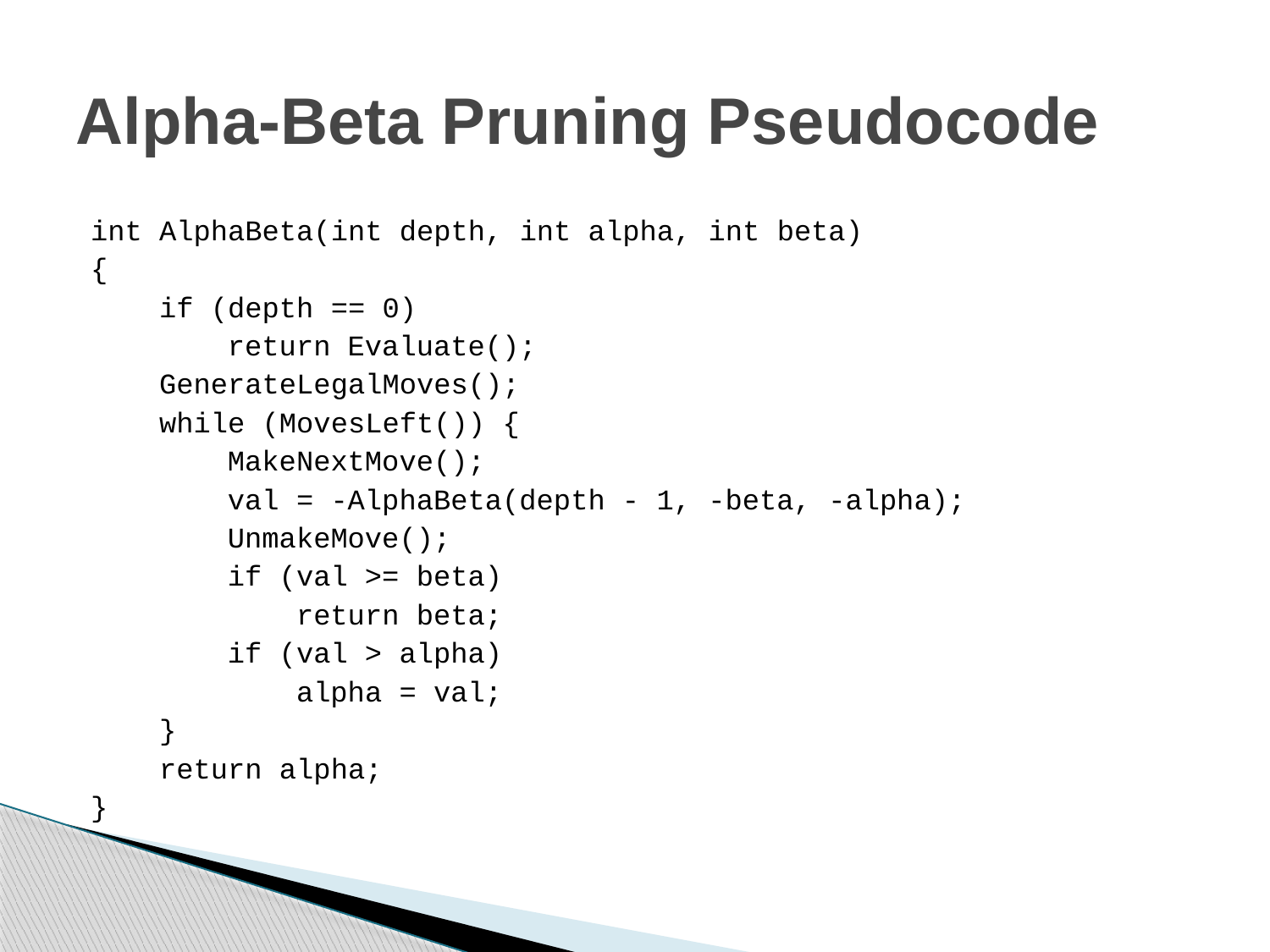

# Alpha-Beta Pruning Pseudocode
int AlphaBeta(int depth, int alpha, int beta)
{
    if (depth == 0)
        return Evaluate();
    GenerateLegalMoves();
    while (MovesLeft()) {
        MakeNextMove();
        val = -AlphaBeta(depth - 1, -beta, -alpha);
        UnmakeMove();
        if (val >= beta)
            return beta;
        if (val > alpha)
            alpha = val;
    }
    return alpha;
}